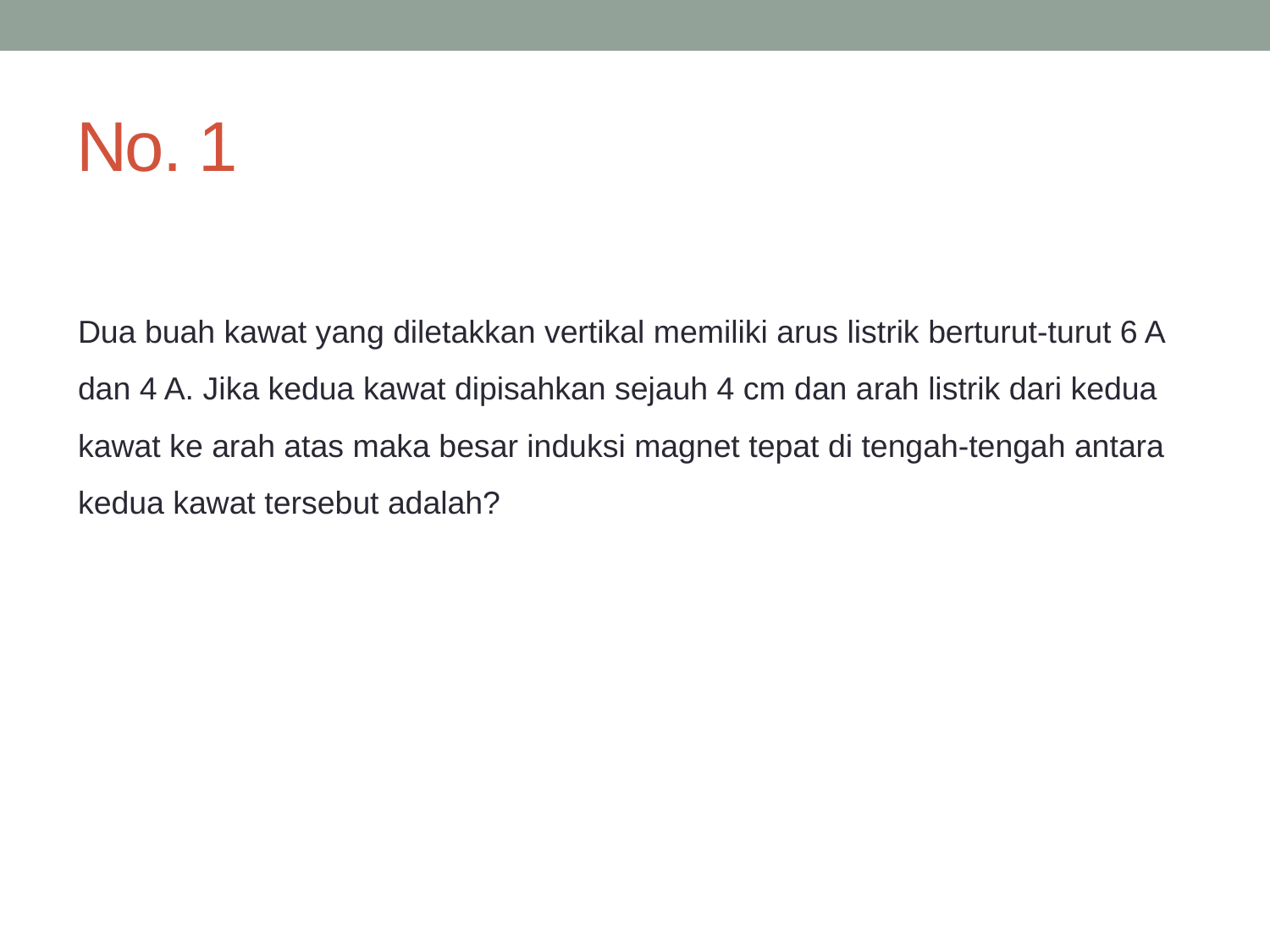

# No. 1
Dua buah kawat yang diletakkan vertikal memiliki arus listrik berturut-turut 6 A dan 4 A. Jika kedua kawat dipisahkan sejauh 4 cm dan arah listrik dari kedua kawat ke arah atas maka besar induksi magnet tepat di tengah-tengah antara kedua kawat tersebut adalah?